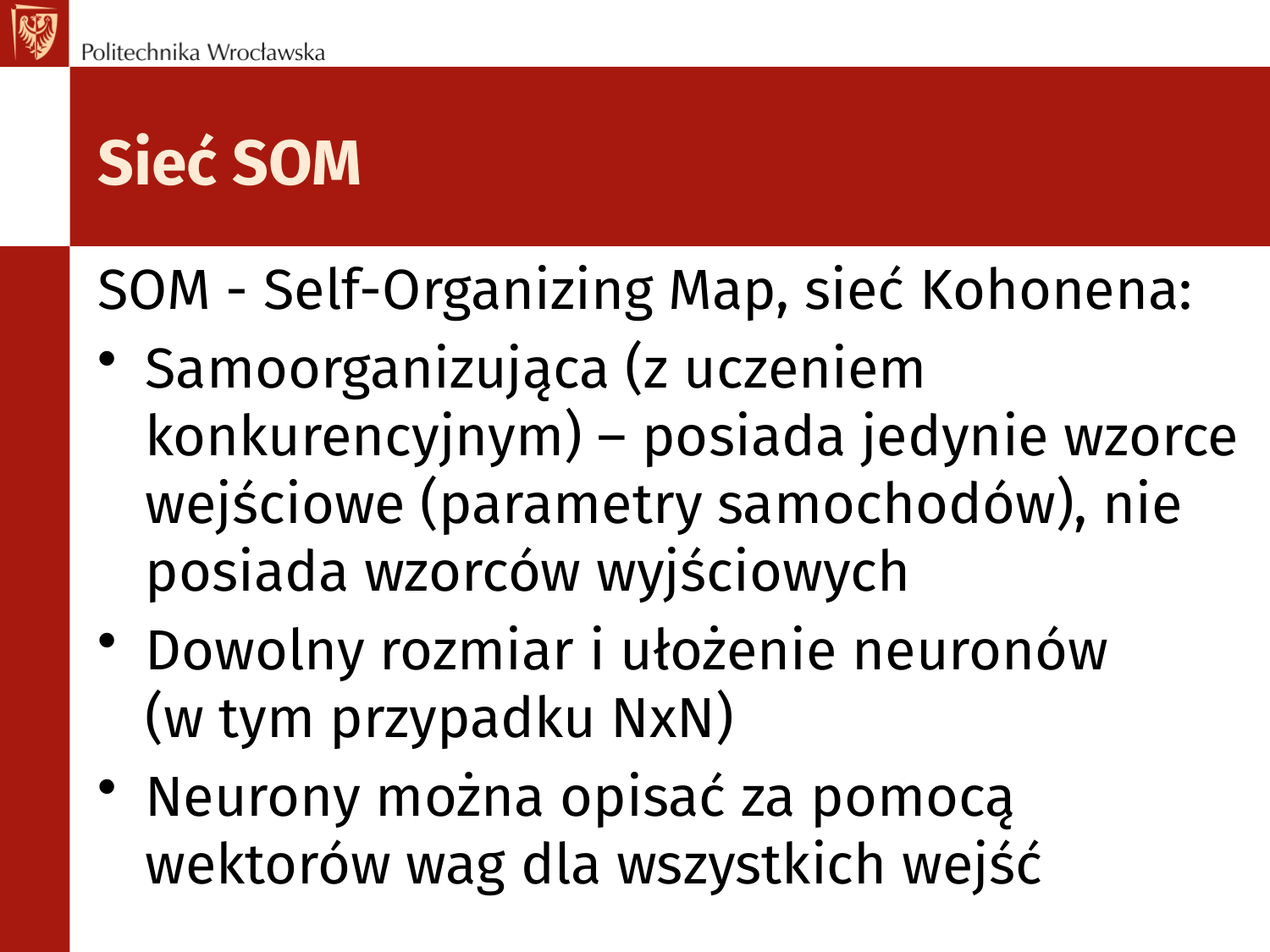

# Sieć SOM
SOM - Self-Organizing Map, sieć Kohonena:
Samoorganizująca (z uczeniem konkurencyjnym) – posiada jedynie wzorce wejściowe (parametry samochodów), nie posiada wzorców wyjściowych
Dowolny rozmiar i ułożenie neuronów     (w tym przypadku NxN)
Neurony można opisać za pomocą wektorów wag dla wszystkich wejść